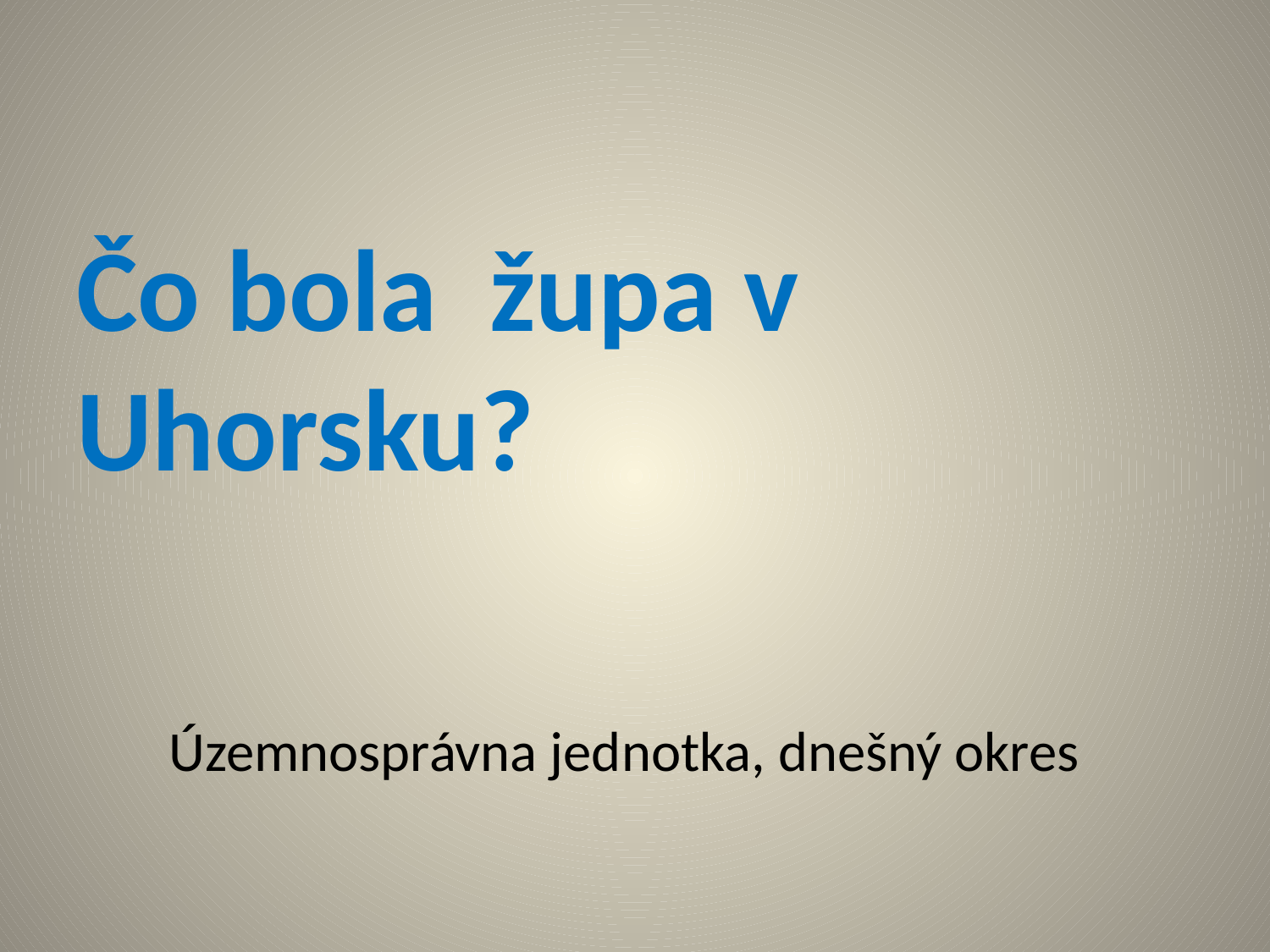

# Čo bola  župa v  Uhorsku?
Územnosprávna jednotka, dnešný okres